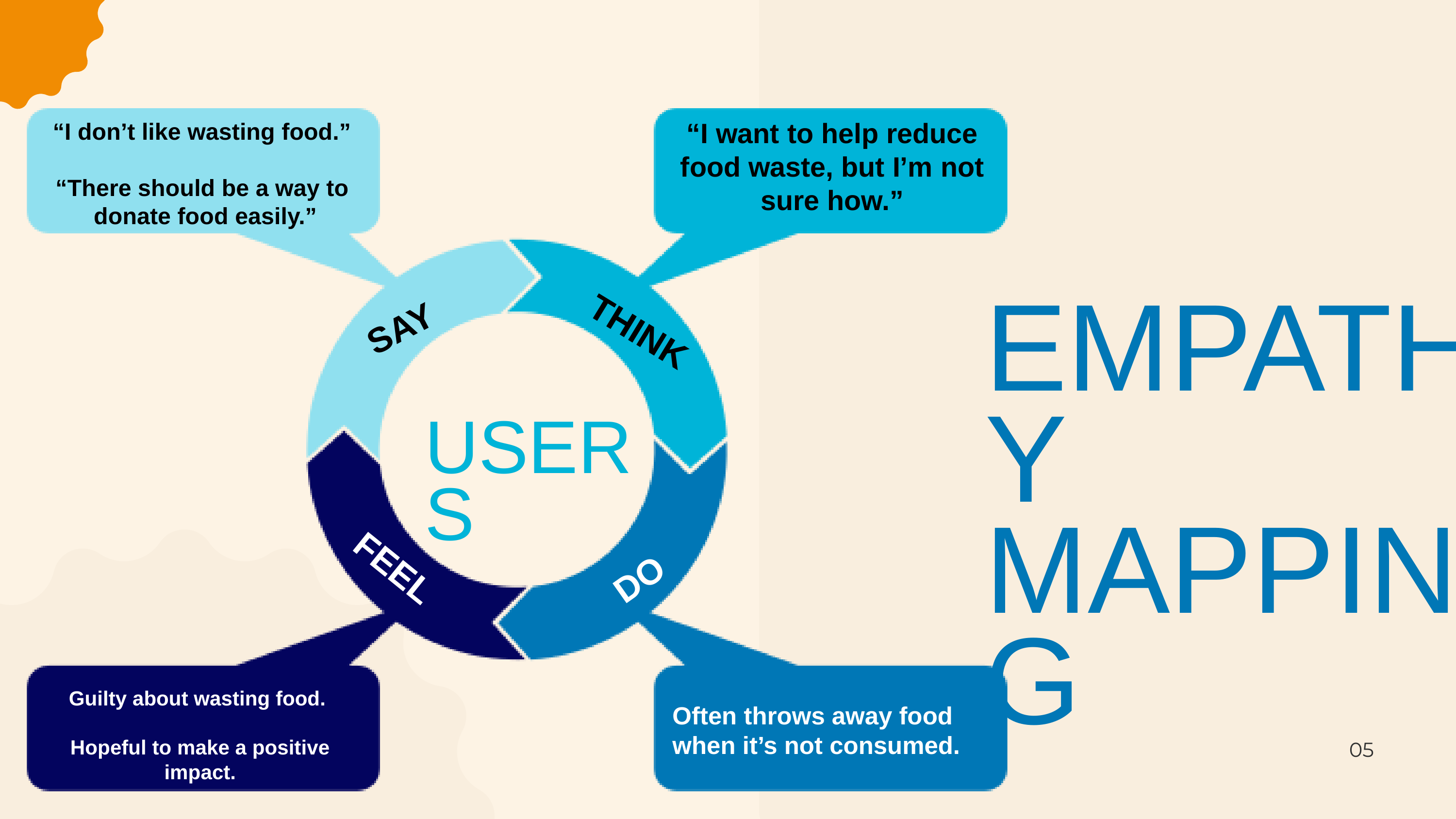

“I want to help reduce food waste, but I’m not sure how.”

“I don’t like wasting food.”

“There should be a way to
 donate food easily.”
EMPATHY MAPPING
SAY
THINK
USERS

FEEL
DO
Guilty about wasting food.

Hopeful to make a positive impact.
Often throws away food when it’s not consumed.
05